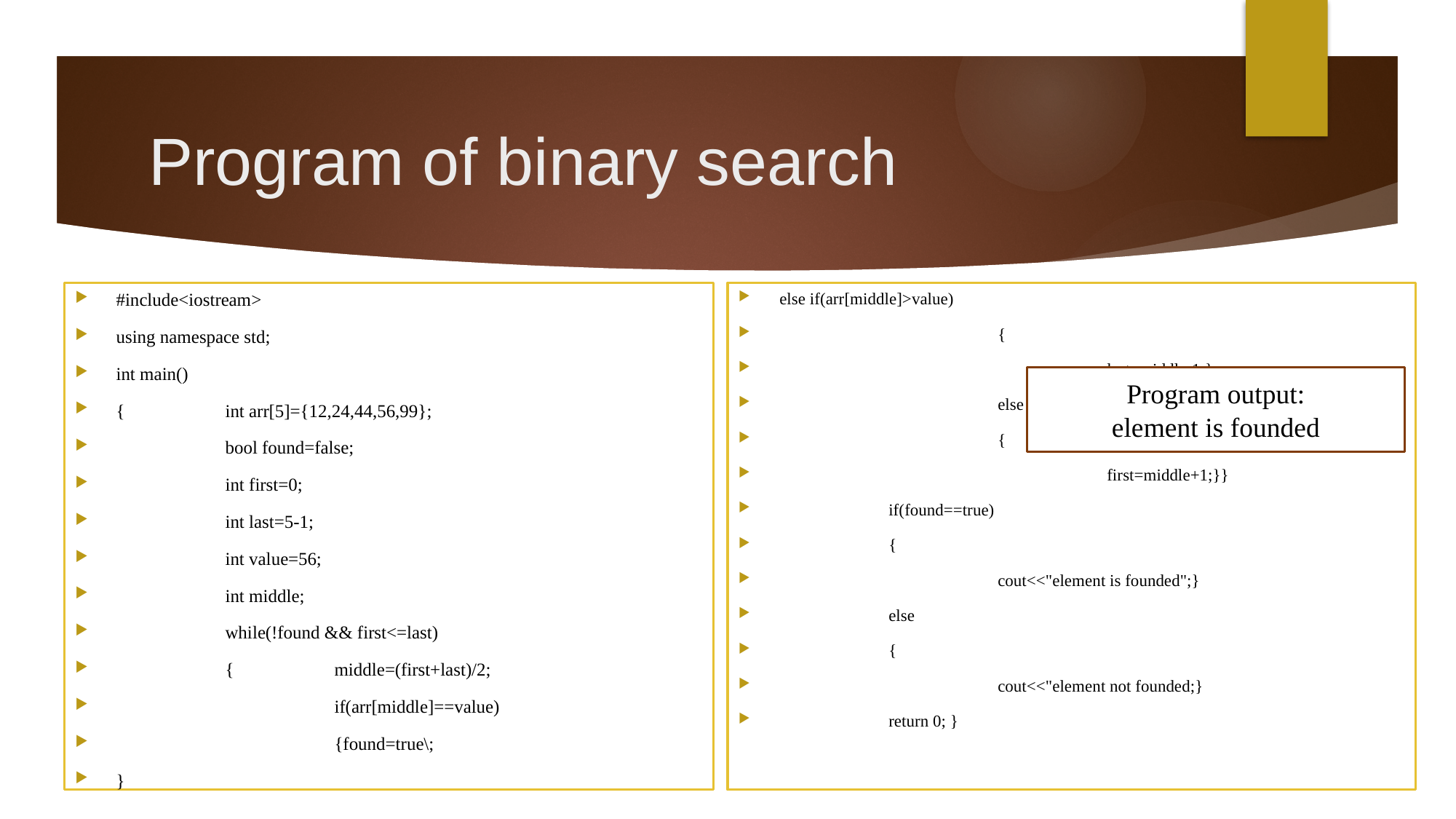

# Program of binary search
#include<iostream>
using namespace std;
int main()
{	int arr[5]={12,24,44,56,99};
	bool found=false;
	int first=0;
	int last=5-1;
	int value=56;
	int middle;
	while(!found && first<=last)
	{	middle=(first+last)/2;
		if(arr[middle]==value)
		{found=true\;
}
else if(arr[middle]>value)
		{
			last=middle-1;}
		else
		{
			first=middle+1;}}
	if(found==true)
	{
		cout<<"element is founded";}
	else
	{
		cout<<"element not founded;}
	return 0; }
Program output:
element is founded